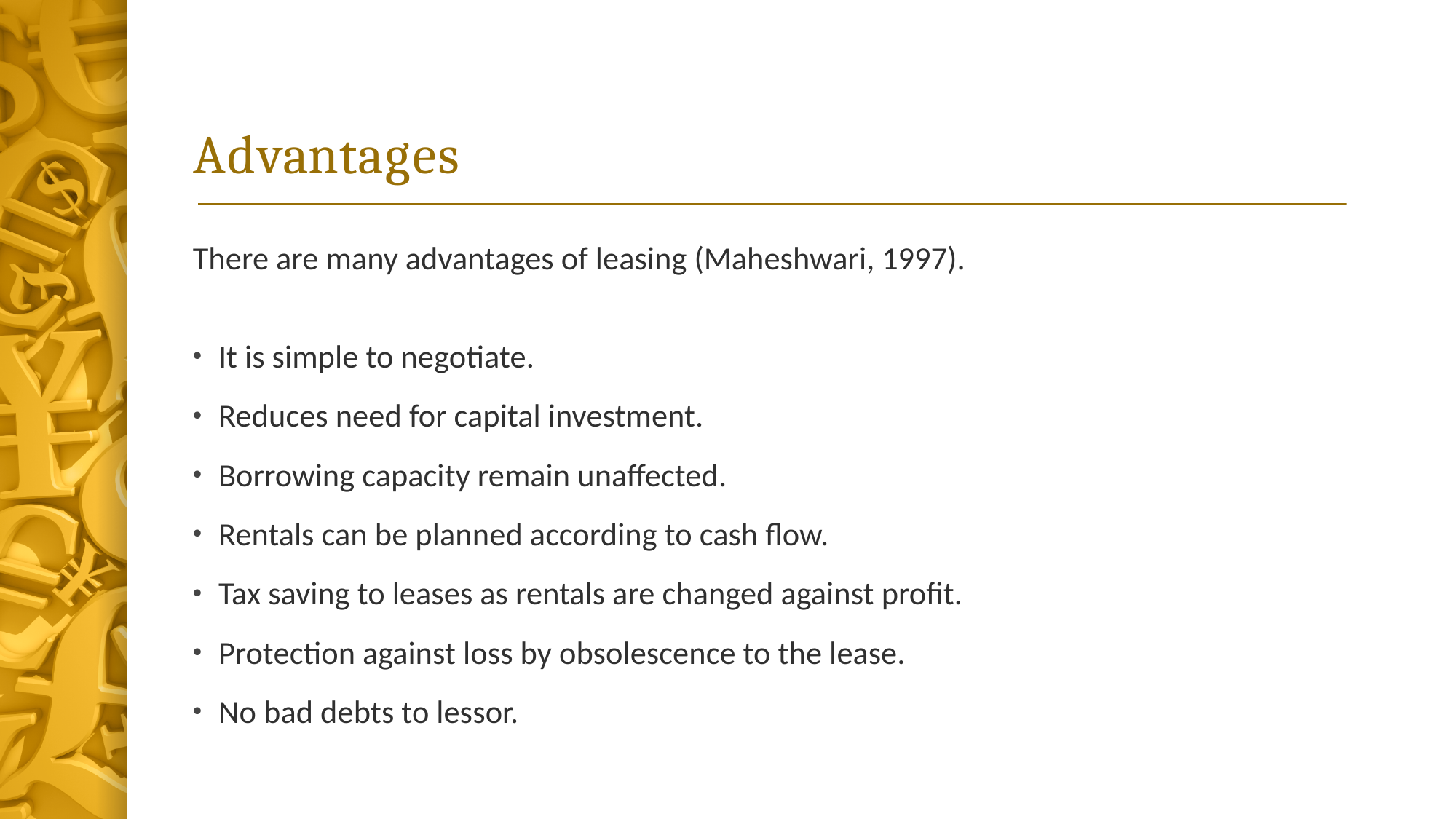

# Advantages
There are many advantages of leasing (Maheshwari, 1997).
It is simple to negotiate.
Reduces need for capital investment.
Borrowing capacity remain unaffected.
Rentals can be planned according to cash flow.
Tax saving to leases as rentals are changed against profit.
Protection against loss by obsolescence to the lease.
No bad debts to lessor.